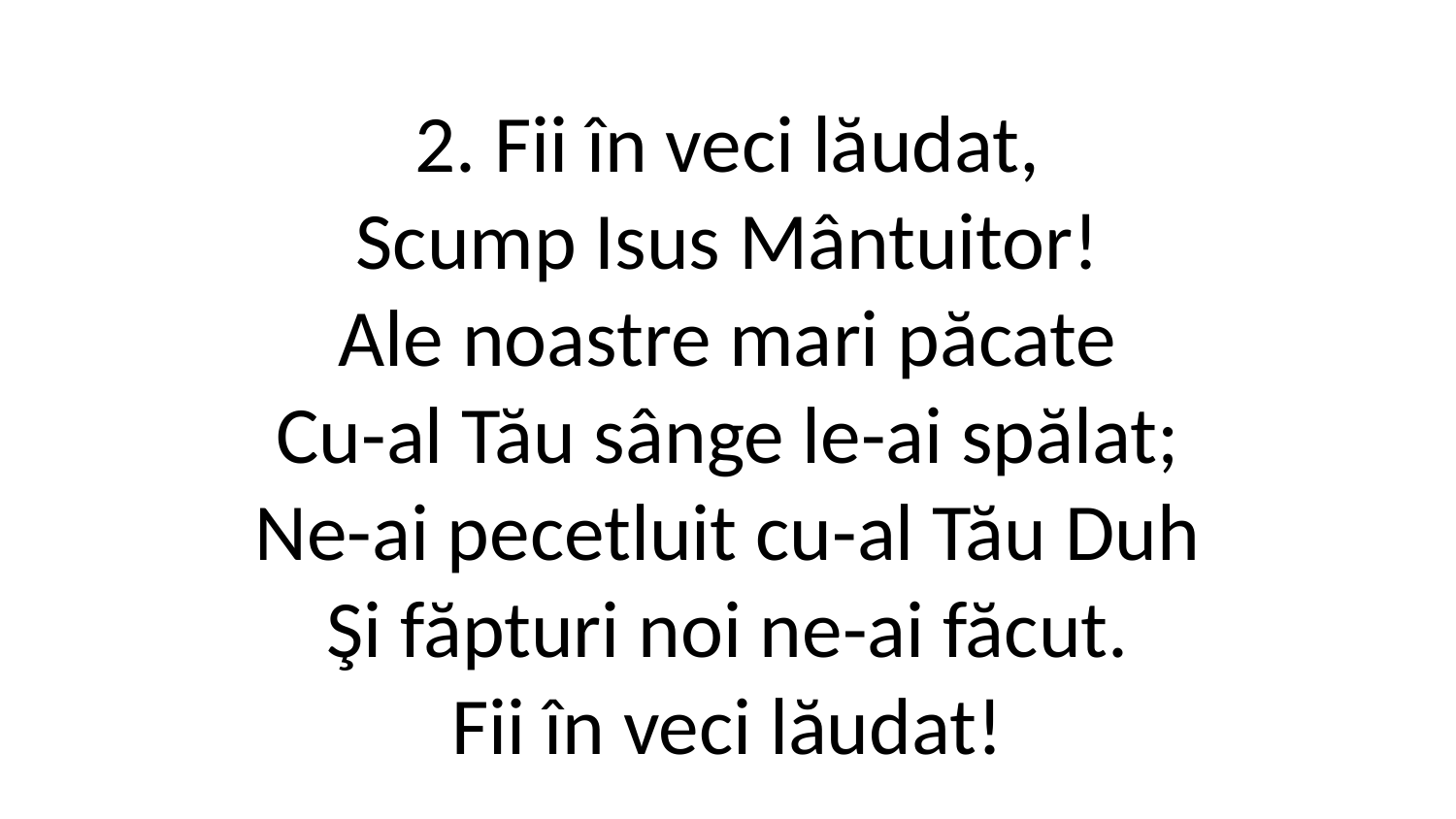

2. Fii în veci lăudat,
Scump Isus Mântuitor!
Ale noastre mari păcate
Cu-al Tău sânge le-ai spălat;
Ne-ai pecetluit cu-al Tău Duh
Şi făpturi noi ne-ai făcut.
Fii în veci lăudat!